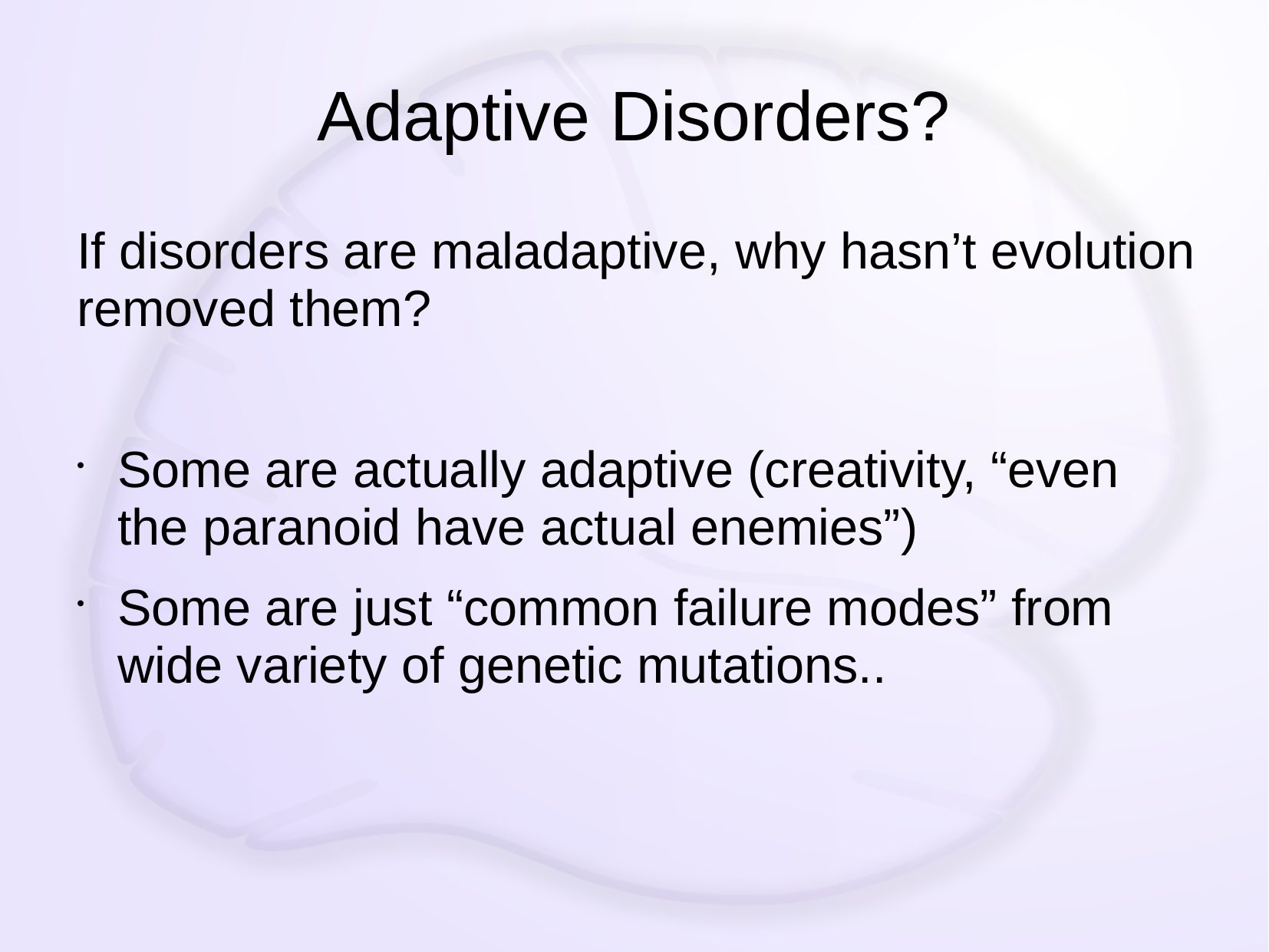

# Adaptive Disorders?
If disorders are maladaptive, why hasn’t evolution removed them?

Some are actually adaptive (creativity, “even the paranoid have actual enemies”)
Some are just “common failure modes” from wide variety of genetic mutations..